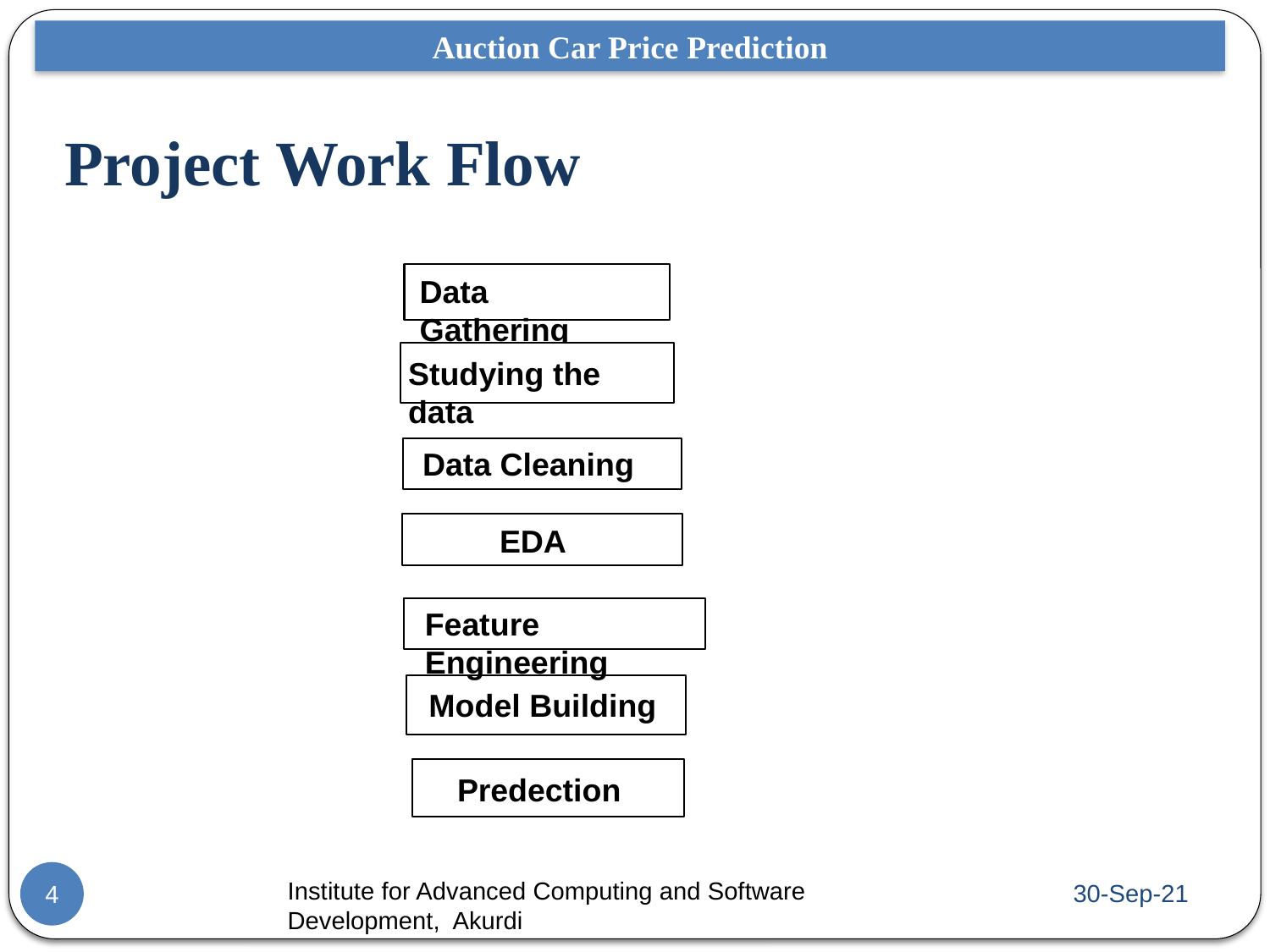

Auction Car Price Prediction
# Project Work Flow

Data Gathering

Studying the data
Data Cleaning

EDA

Feature Engineering

Model Building

Predection
30-Sep-21
4
Institute for Advanced Computing and Software Development,  Akurdi